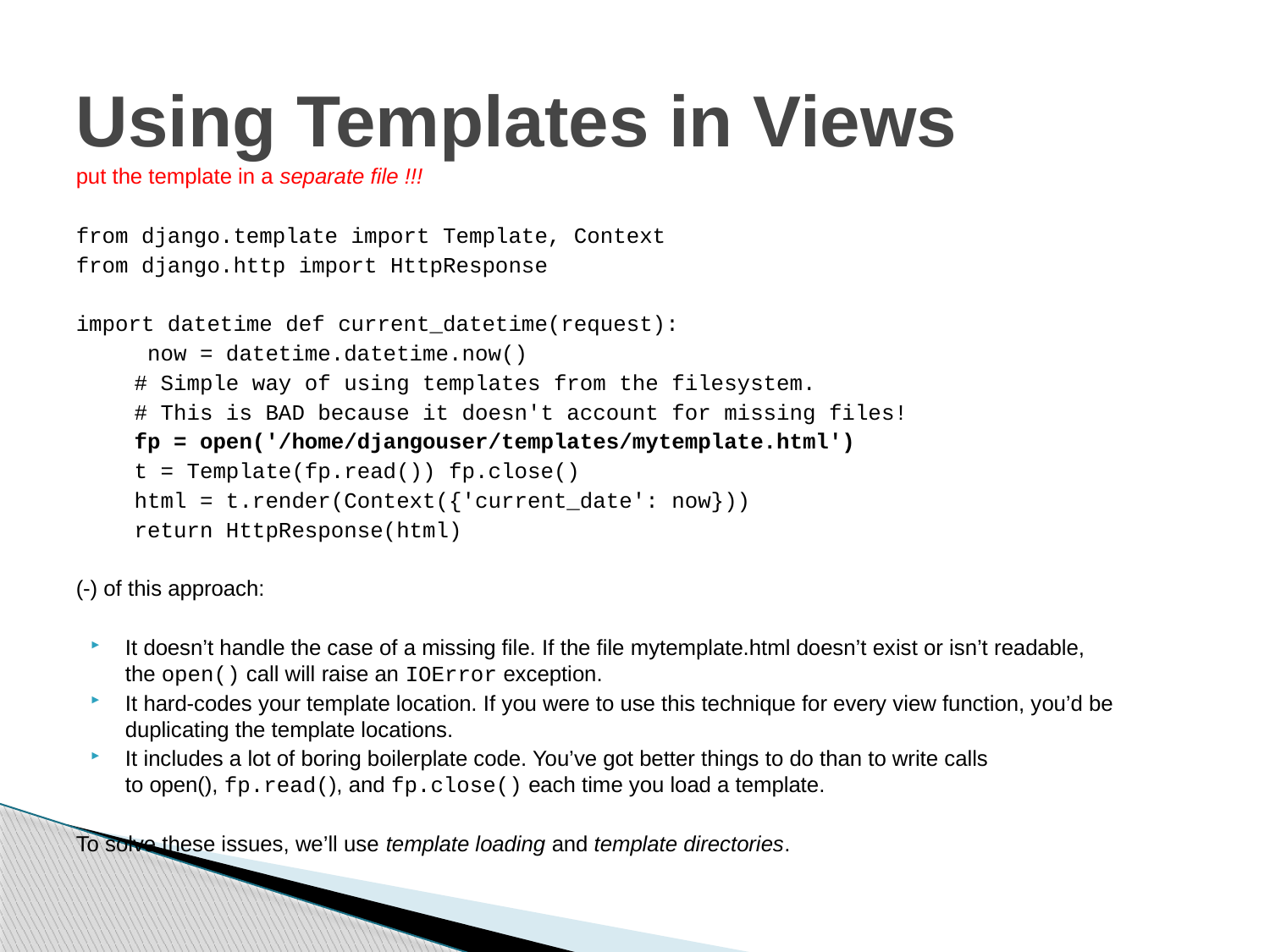

# Using Templates in Views
put the template in a separate file !!!

from django.template import Template, Context
from django.http import HttpResponse

import datetime def current_datetime(request):
	 now = datetime.datetime.now()
	# Simple way of using templates from the filesystem.
	# This is BAD because it doesn't account for missing files!
	fp = open('/home/djangouser/templates/mytemplate.html')
	t = Template(fp.read()) fp.close()
	html = t.render(Context({'current_date': now}))
	return HttpResponse(html)

(-) of this approach:

It doesn’t handle the case of a missing file. If the file mytemplate.html doesn’t exist or isn’t readable, the open() call will raise an IOError exception.
It hard-codes your template location. If you were to use this technique for every view function, you’d be duplicating the template locations.
It includes a lot of boring boilerplate code. You’ve got better things to do than to write calls to open(), fp.read(), and fp.close() each time you load a template.

To solve these issues, we’ll use template loading and template directories.